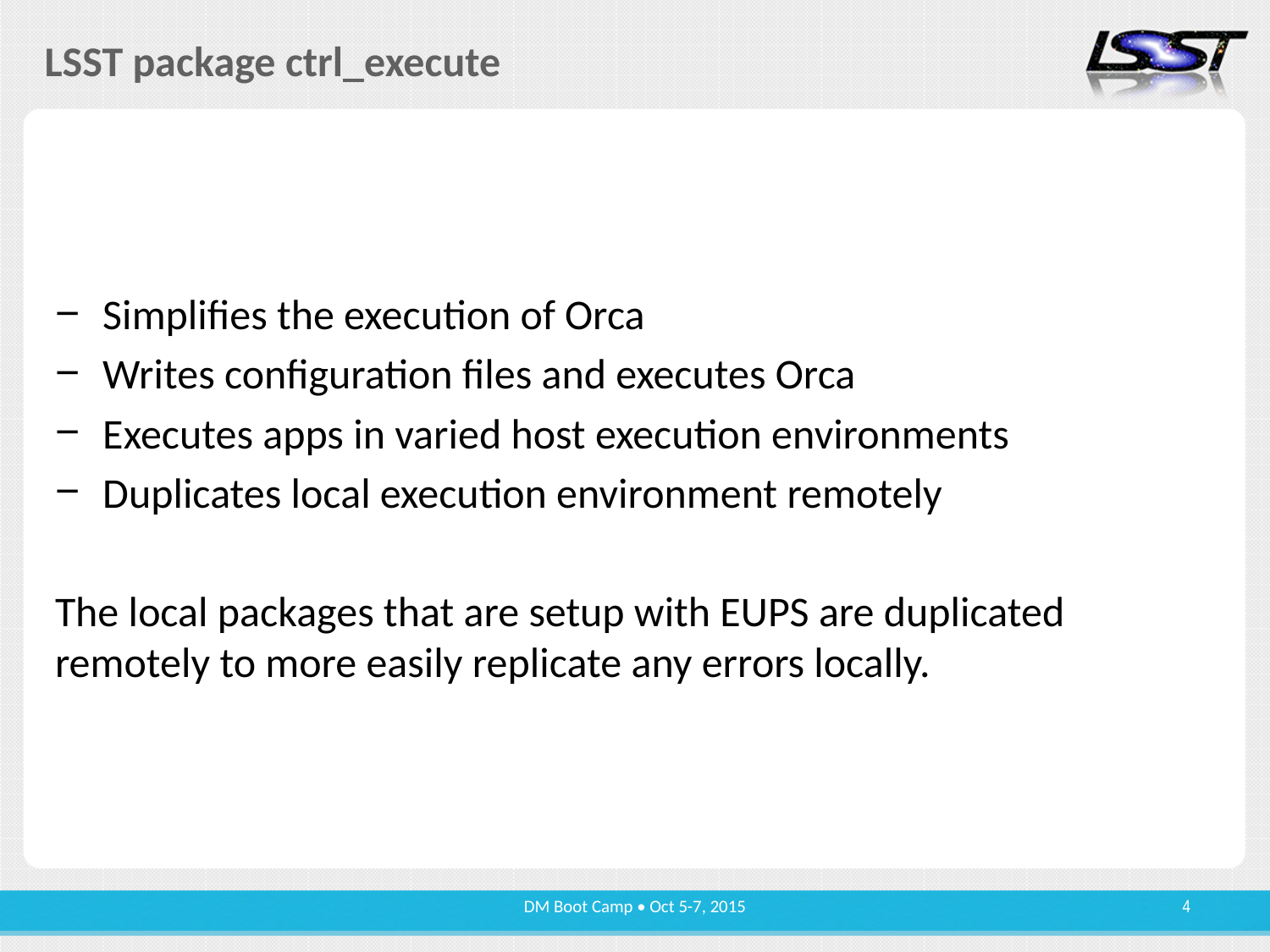

# LSST package ctrl_execute
Simplifies the execution of Orca
Writes configuration files and executes Orca
Executes apps in varied host execution environments
Duplicates local execution environment remotely

The local packages that are setup with EUPS are duplicated remotely to more easily replicate any errors locally.